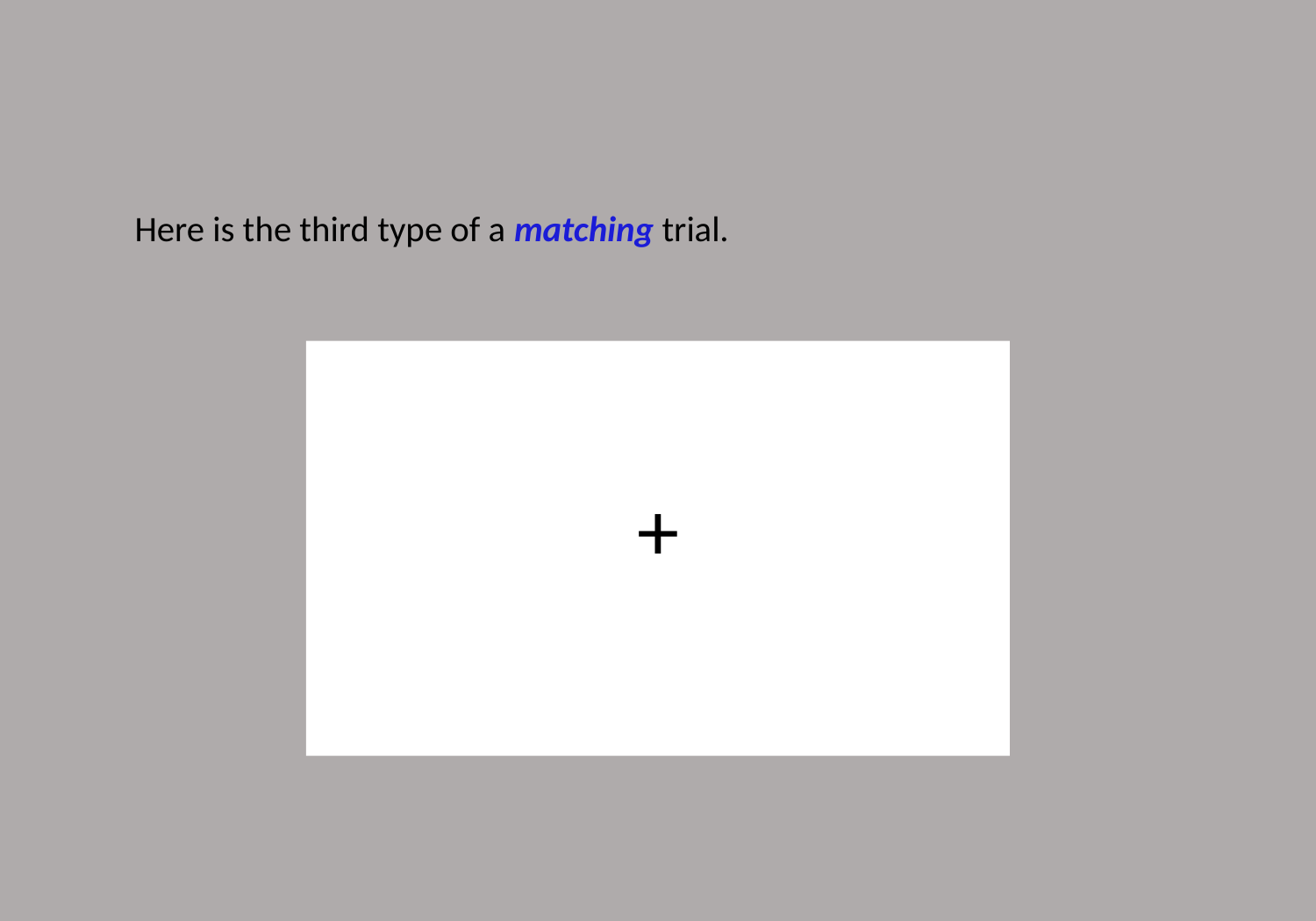

Here is the third type of a matching trial.

+